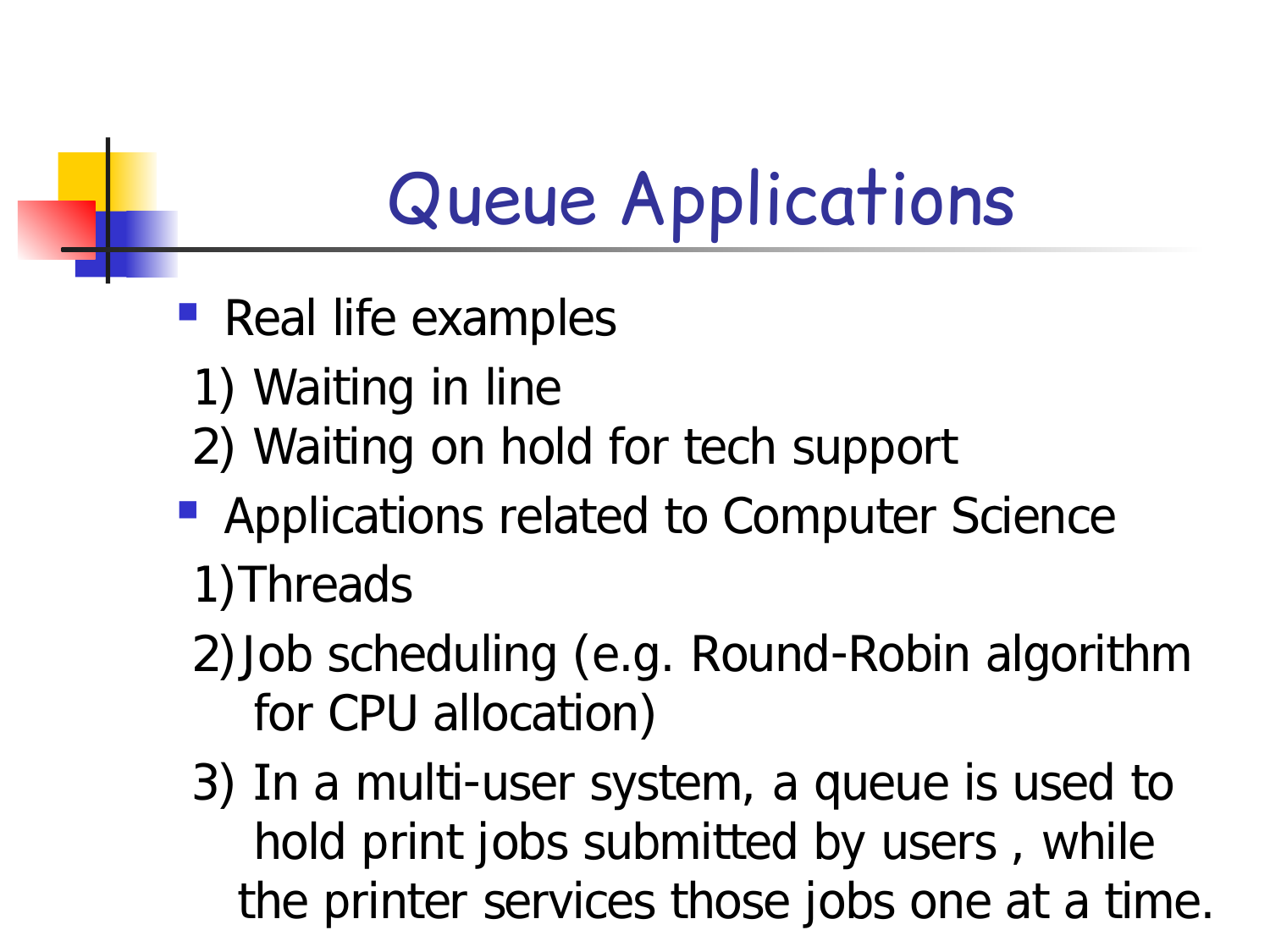

# Queue Applications
Real life examples
 1) Waiting in line
 2) Waiting on hold for tech support
Applications related to Computer Science
 1)Threads
 2)Job scheduling (e.g. Round-Robin algorithm
     for CPU allocation)
 3) In a multi-user system, a queue is used to
     hold print jobs submitted by users , while
    the printer services those jobs one at a time.